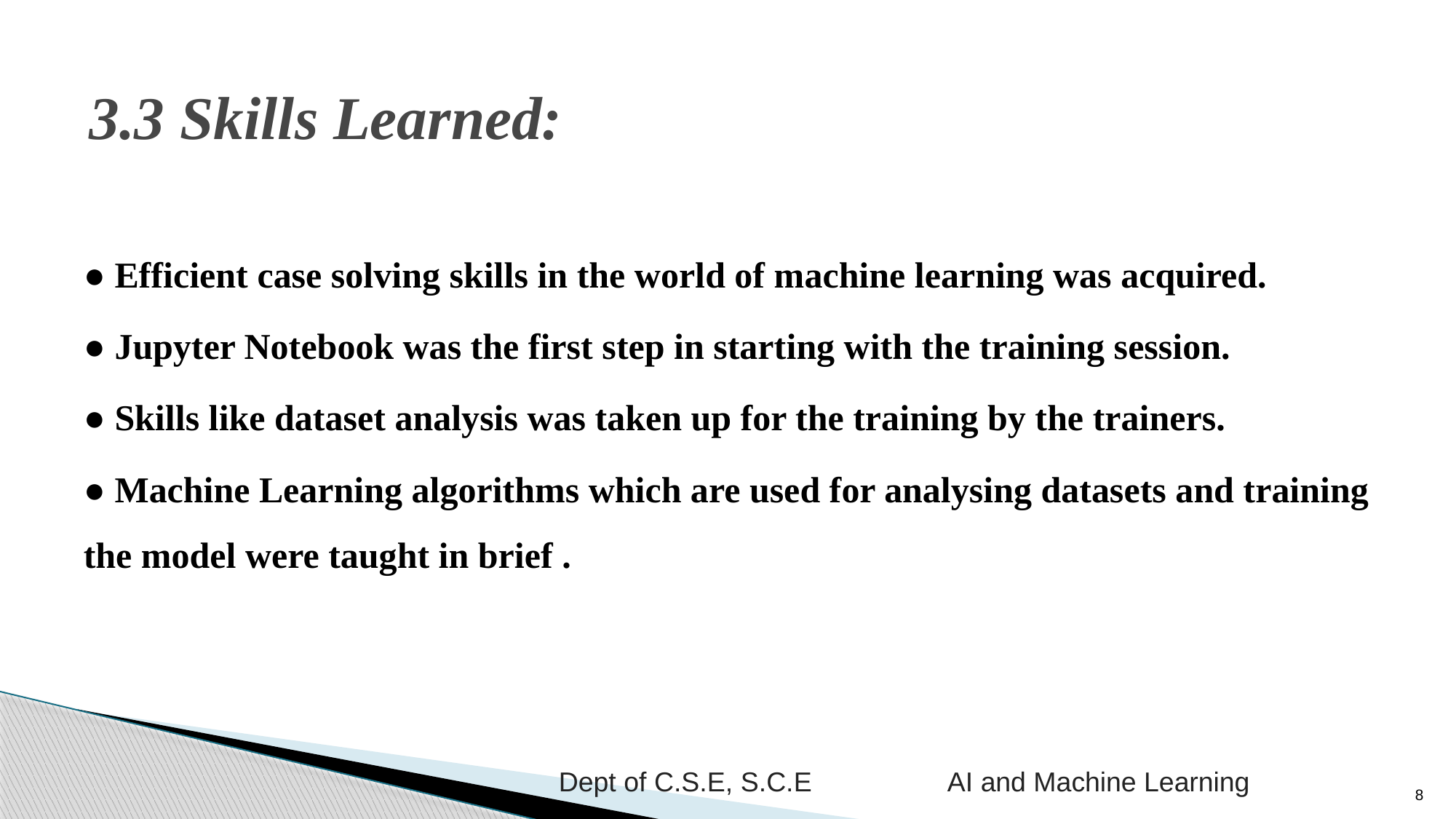

# 3.3 Skills Learned:
● Efficient case solving skills in the world of machine learning was acquired.
● Jupyter Notebook was the first step in starting with the training session.
● Skills like dataset analysis was taken up for the training by the trainers.
● Machine Learning algorithms which are used for analysing datasets and training the model were taught in brief .
8
Dept of C.S.E, S.C.E                  AI and Machine Learning